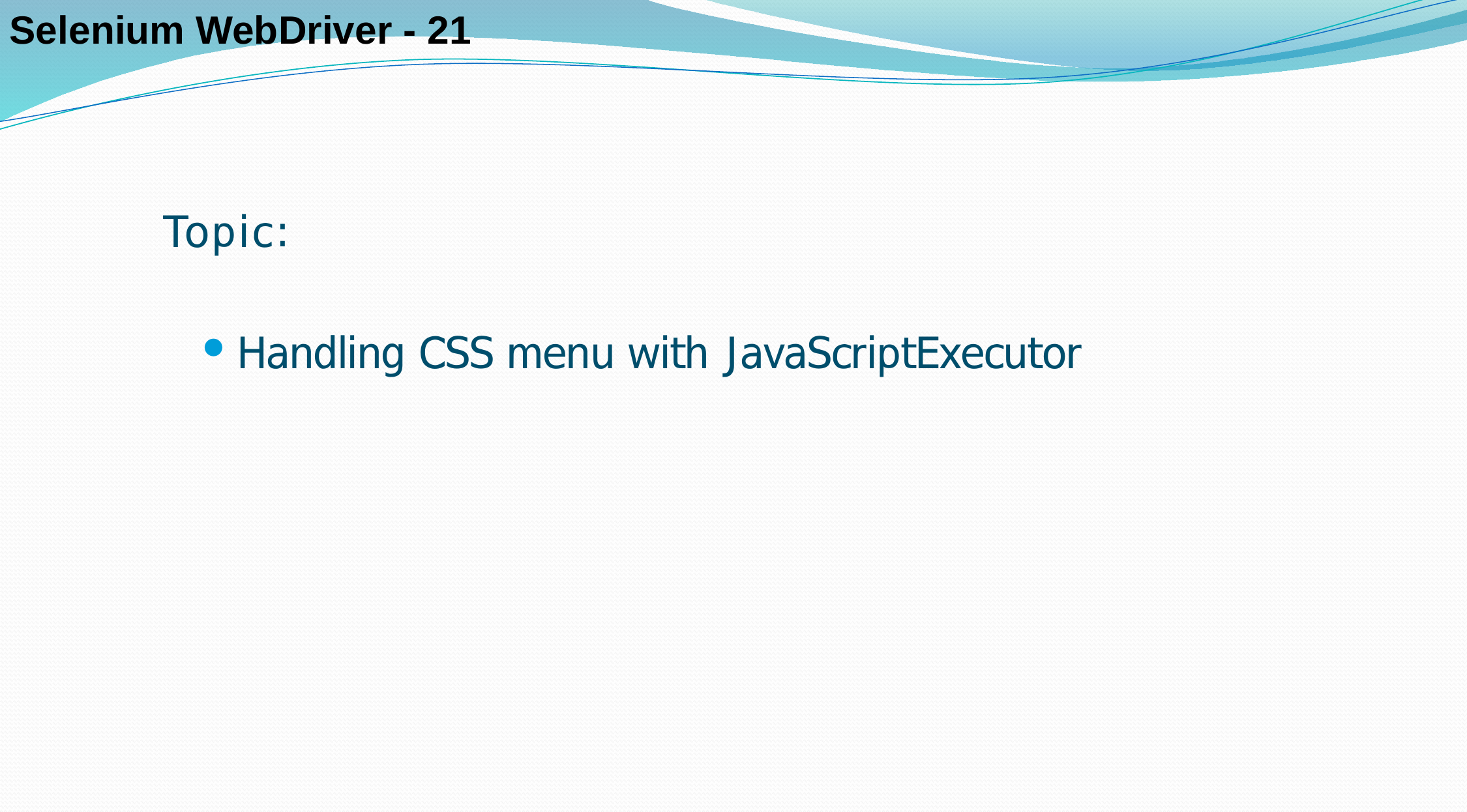

Selenium WebDriver - 21

Topic:

Handling CSS menu with JavaScriptExecutor